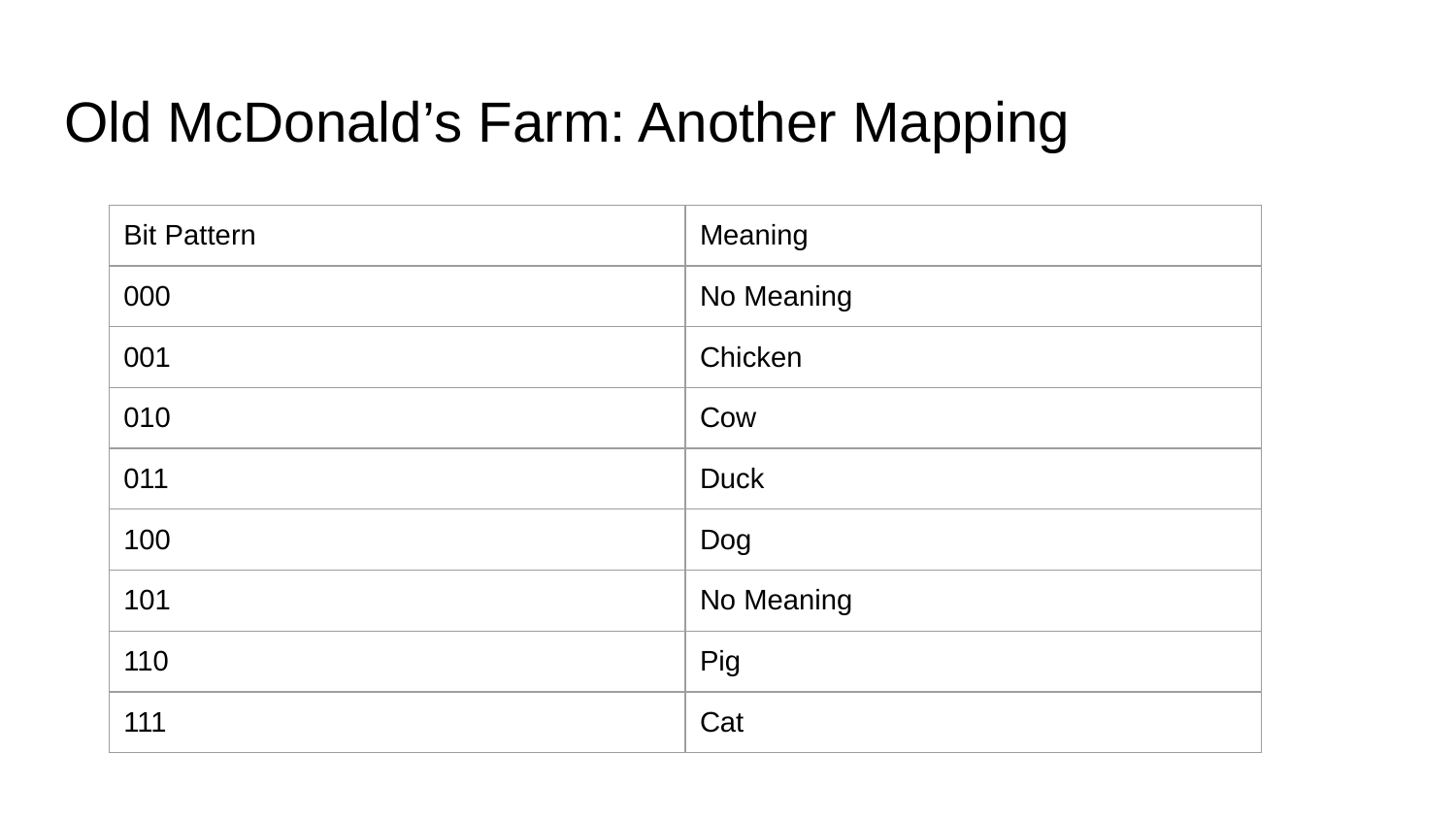

# Old McDonald’s Farm: Another Mapping
| Bit Pattern | Meaning |
| --- | --- |
| 000 | No Meaning |
| 001 | Chicken |
| 010 | Cow |
| 011 | Duck |
| 100 | Dog |
| 101 | No Meaning |
| 110 | Pig |
| 111 | Cat |